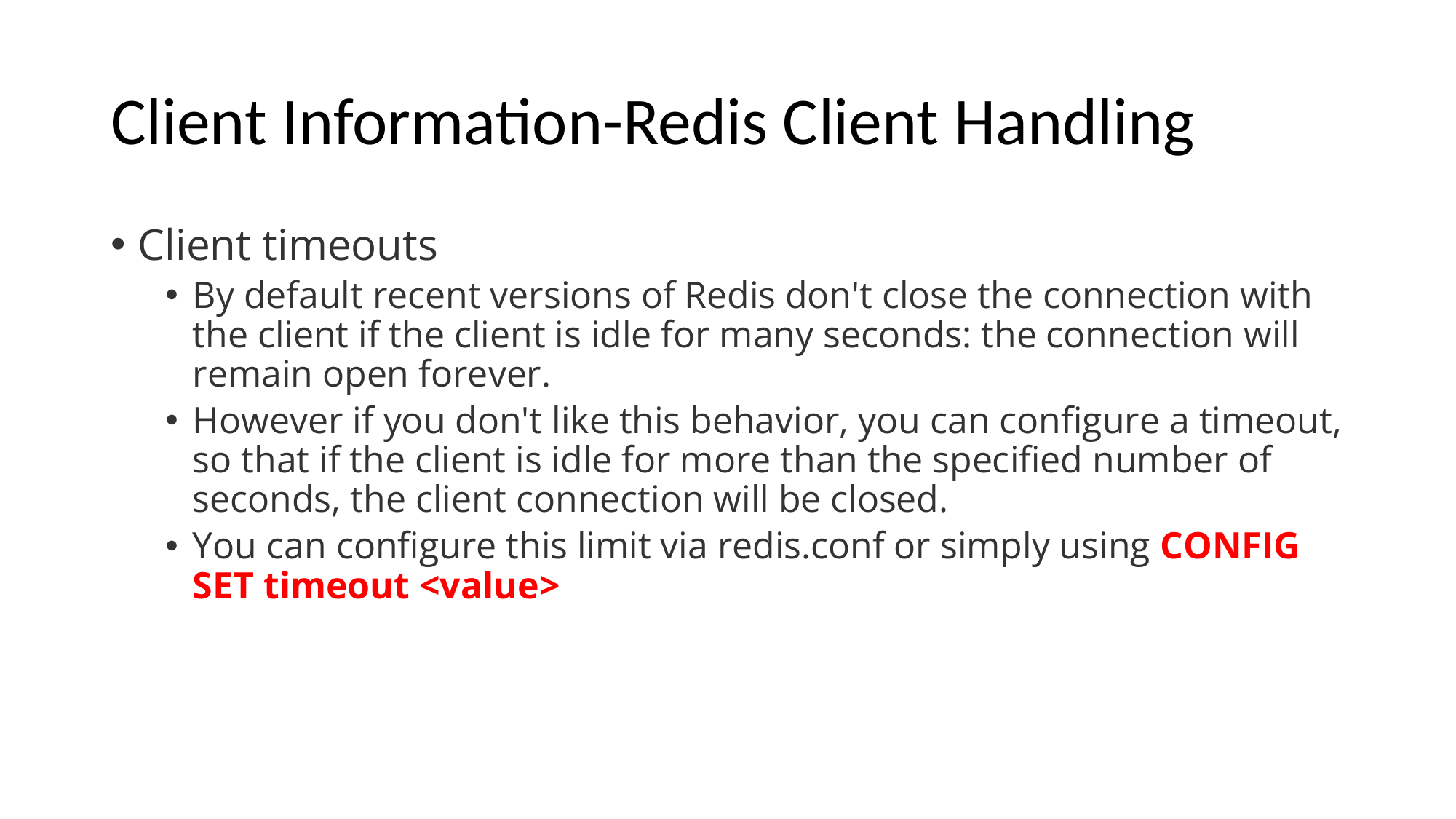

# Client Information-Redis Client Handling
Client timeouts
By default recent versions of Redis don't close the connection with the client if the client is idle for many seconds: the connection will remain open forever.
However if you don't like this behavior, you can configure a timeout, so that if the client is idle for more than the specified number of seconds, the client connection will be closed.
You can configure this limit via redis.conf or simply using CONFIG SET timeout <value>